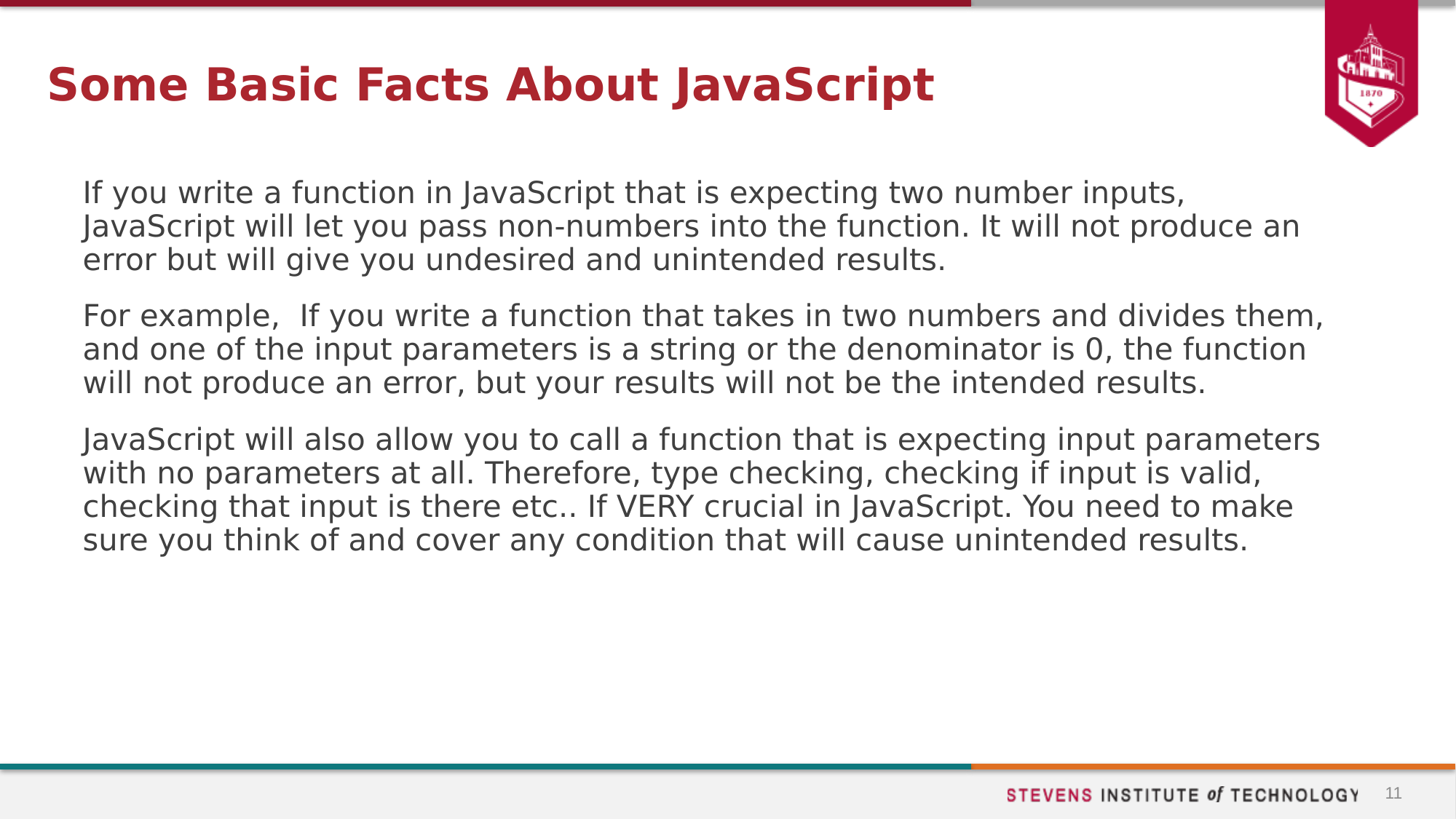

# Some Basic Facts About JavaScript
If you write a function in JavaScript that is expecting two number inputs, JavaScript will let you pass non-numbers into the function. It will not produce an error but will give you undesired and unintended results.
For example,  If you write a function that takes in two numbers and divides them, and one of the input parameters is a string or the denominator is 0, the function will not produce an error, but your results will not be the intended results.
JavaScript will also allow you to call a function that is expecting input parameters with no parameters at all. Therefore, type checking, checking if input is valid, checking that input is there etc.. If VERY crucial in JavaScript. You need to make sure you think of and cover any condition that will cause unintended results.

11